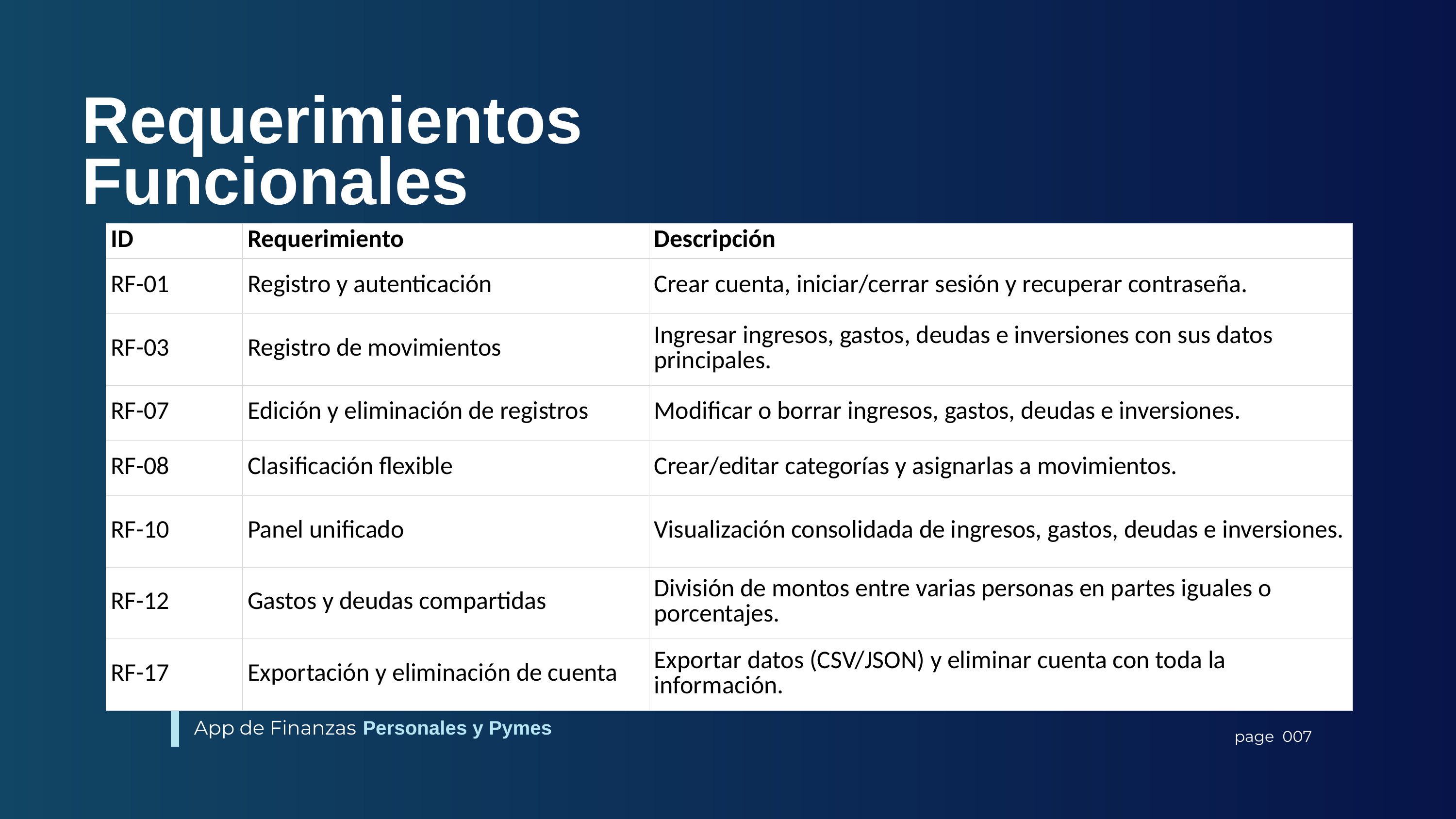

Requerimientos
Funcionales
| ID | Requerimiento | Descripción |
| --- | --- | --- |
| RF-01 | Registro y autenticación | Crear cuenta, iniciar/cerrar sesión y recuperar contraseña. |
| RF-03 | Registro de movimientos | Ingresar ingresos, gastos, deudas e inversiones con sus datos principales. |
| RF-07 | Edición y eliminación de registros | Modificar o borrar ingresos, gastos, deudas e inversiones. |
| RF-08 | Clasificación flexible | Crear/editar categorías y asignarlas a movimientos. |
| RF-10 | Panel unificado | Visualización consolidada de ingresos, gastos, deudas e inversiones. |
| RF-12 | Gastos y deudas compartidas | División de montos entre varias personas en partes iguales o porcentajes. |
| RF-17 | Exportación y eliminación de cuenta | Exportar datos (CSV/JSON) y eliminar cuenta con toda la información. |

App de Finanzas
Personales y Pymes
page  007